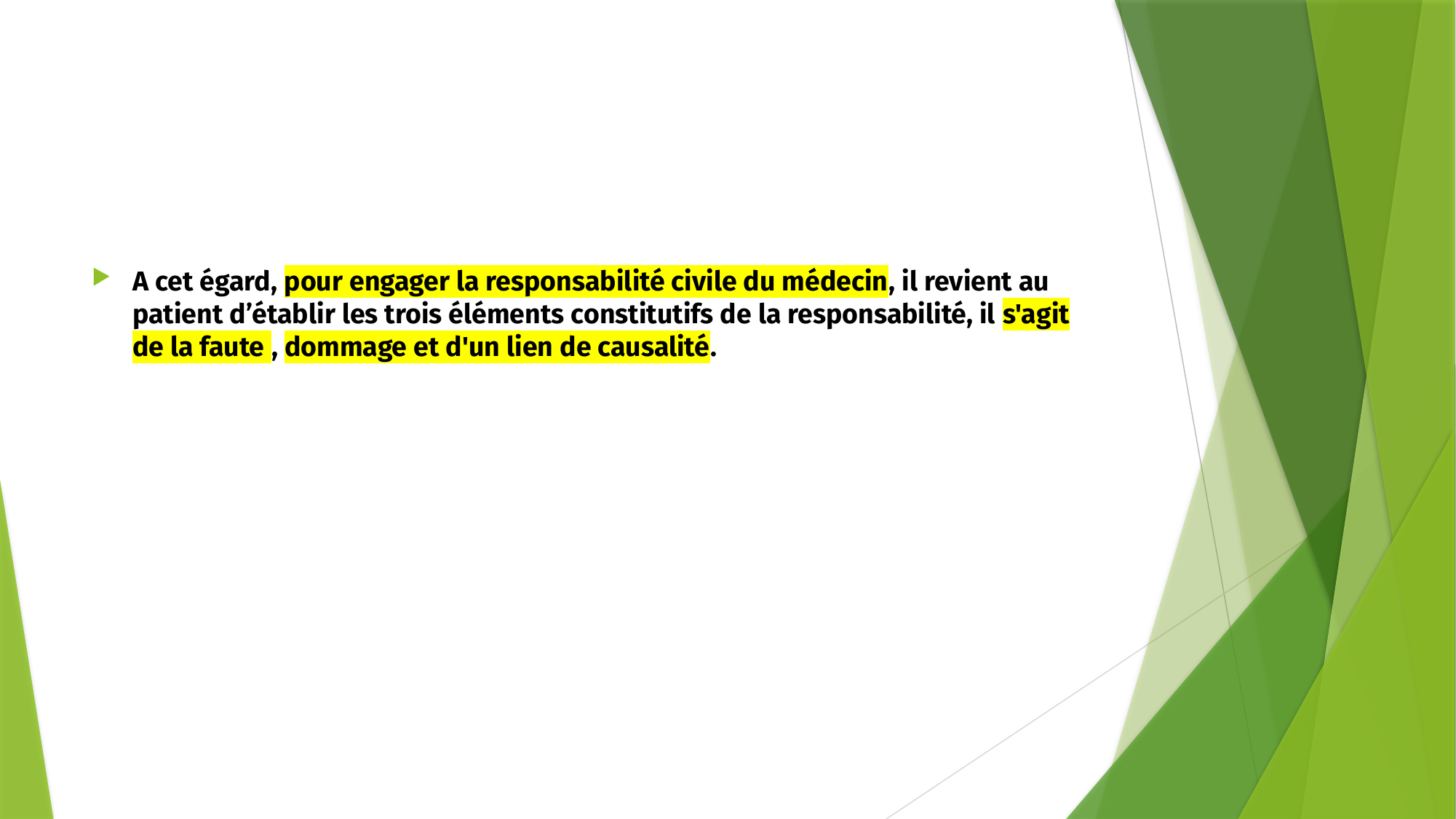

#
A cet égard, pour engager la responsabilité civile du médecin, il revient au patient d’établir les trois éléments constitutifs de la responsabilité, il s'agit de la faute , dommage et d'un lien de causalité.